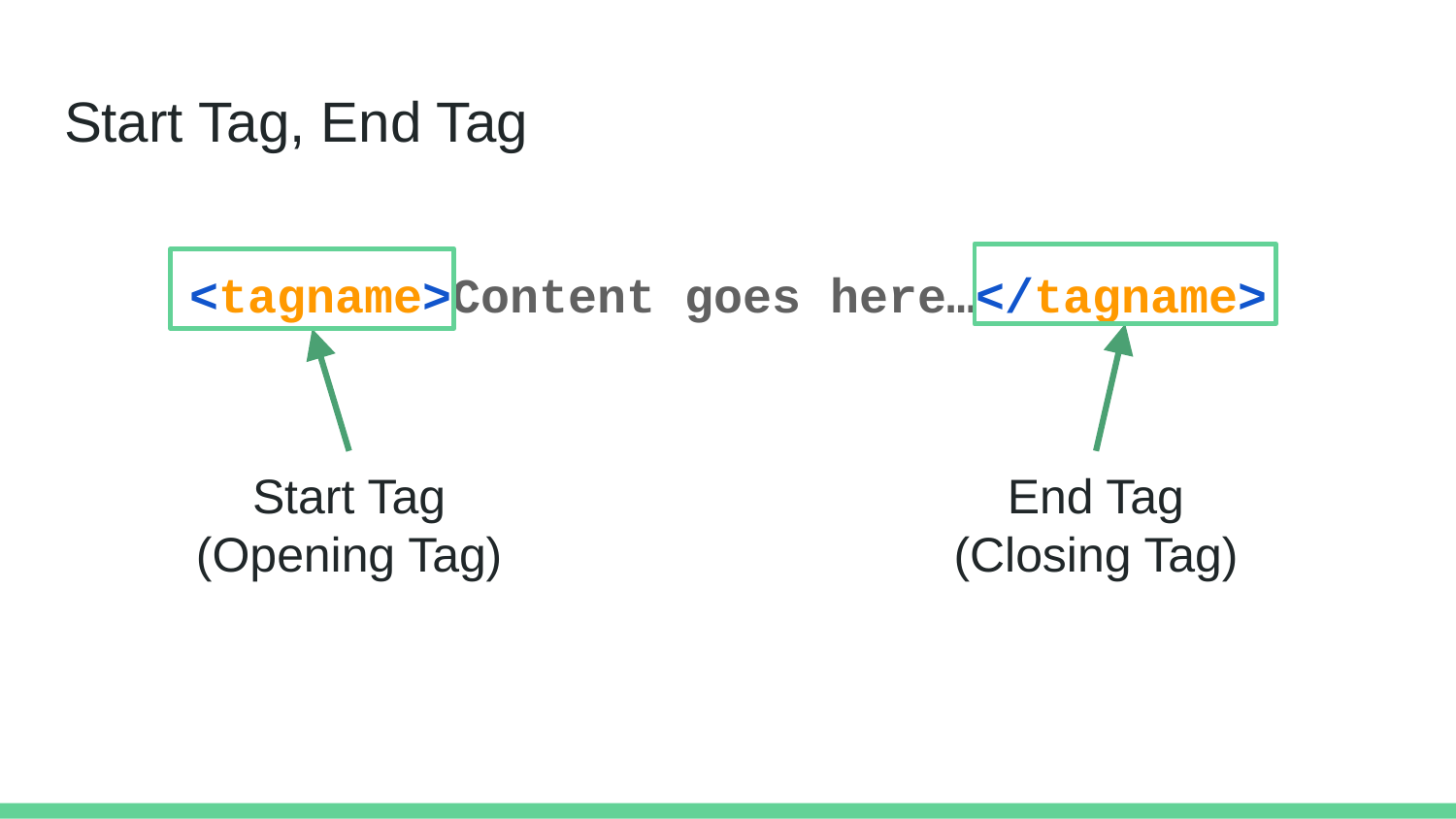

# Start Tag, End Tag
<tagname>Content goes here…</tagname>

Start Tag
(Opening Tag)
End Tag
(Closing Tag)